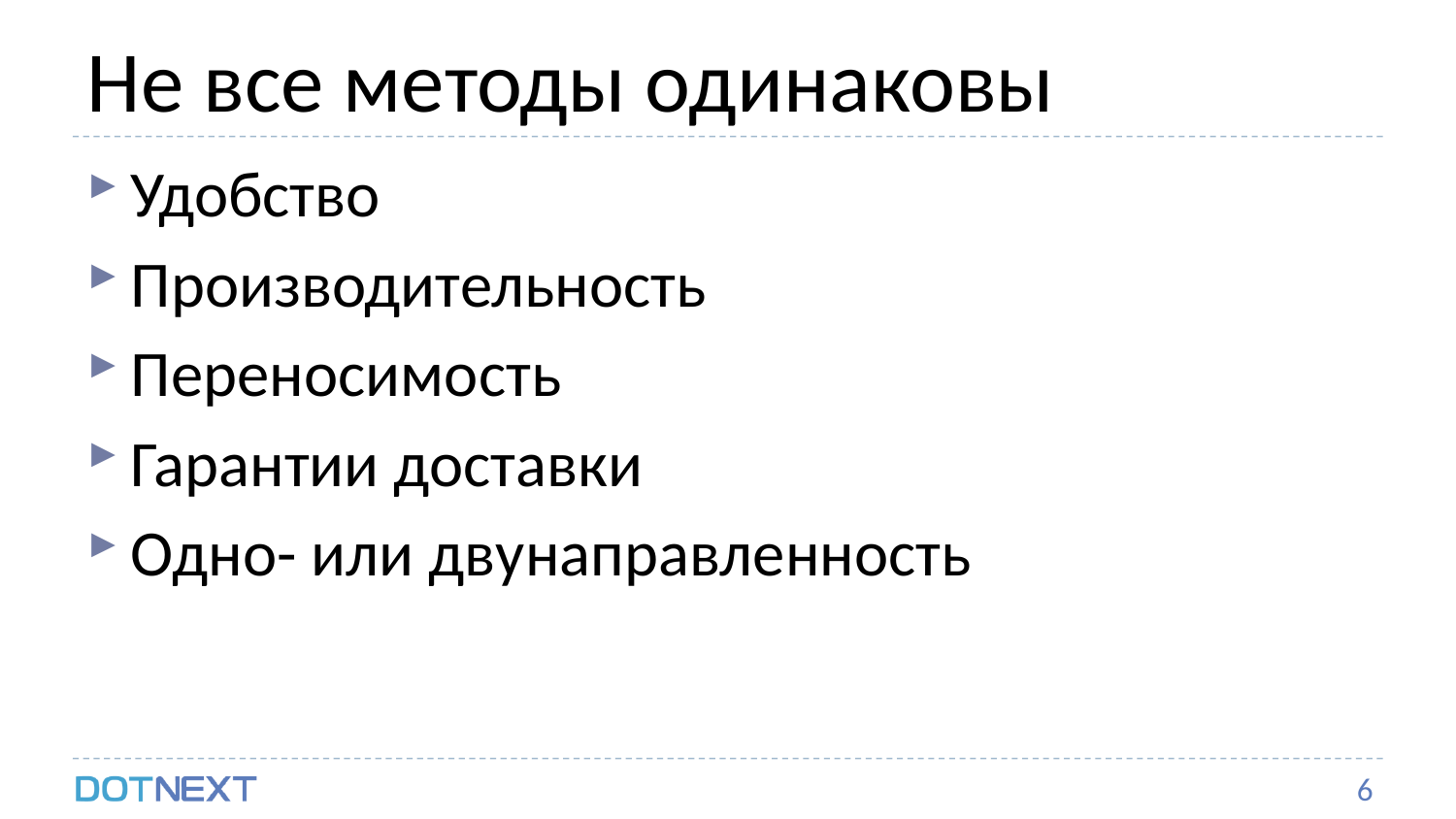

# Не все методы одинаковы
Удобство
Производительность
Переносимость
Гарантии доставки
Одно- или двунаправленность
6